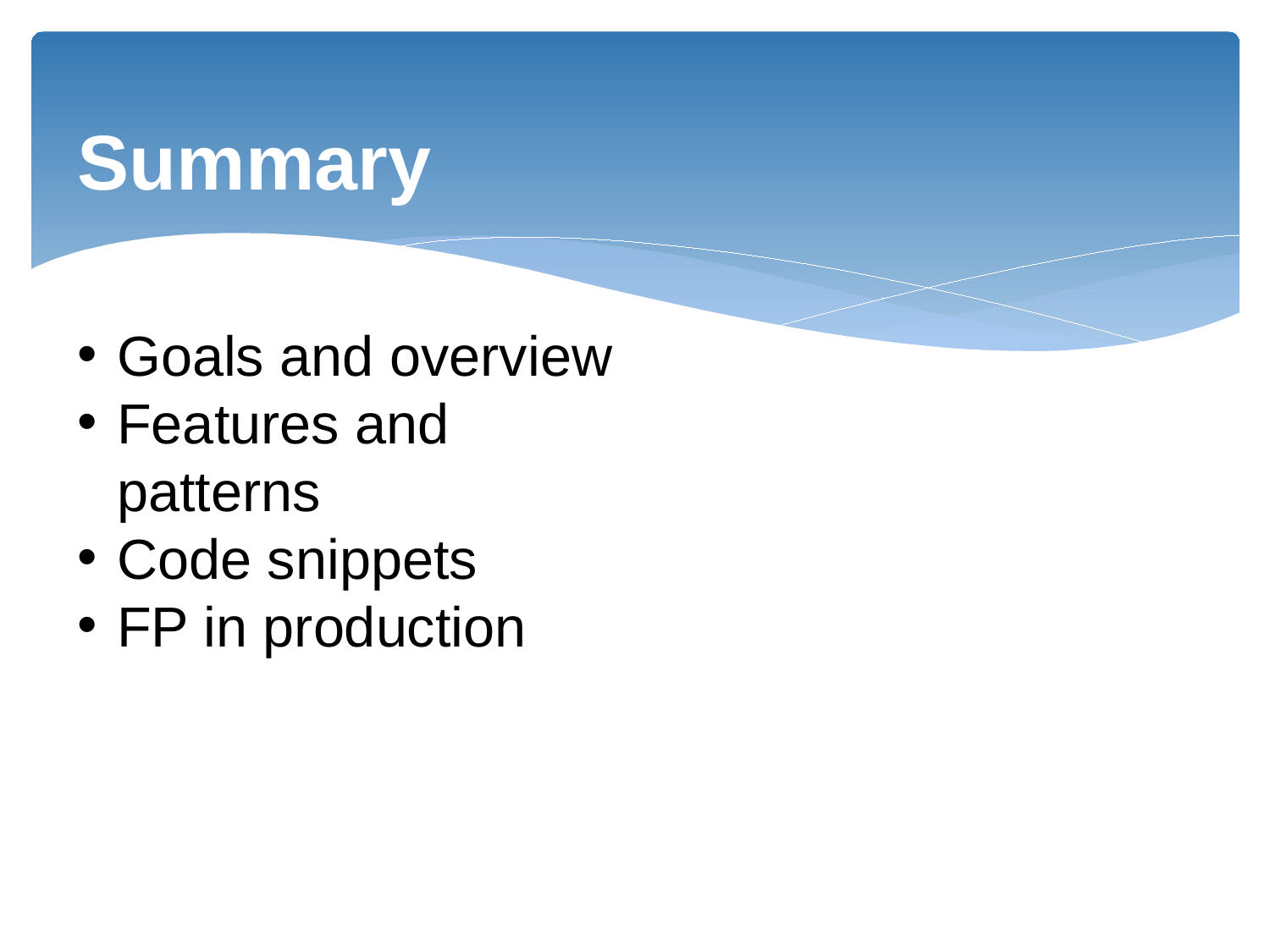

Summary

Goals and overview
Features and patterns
Code snippets
FP in production